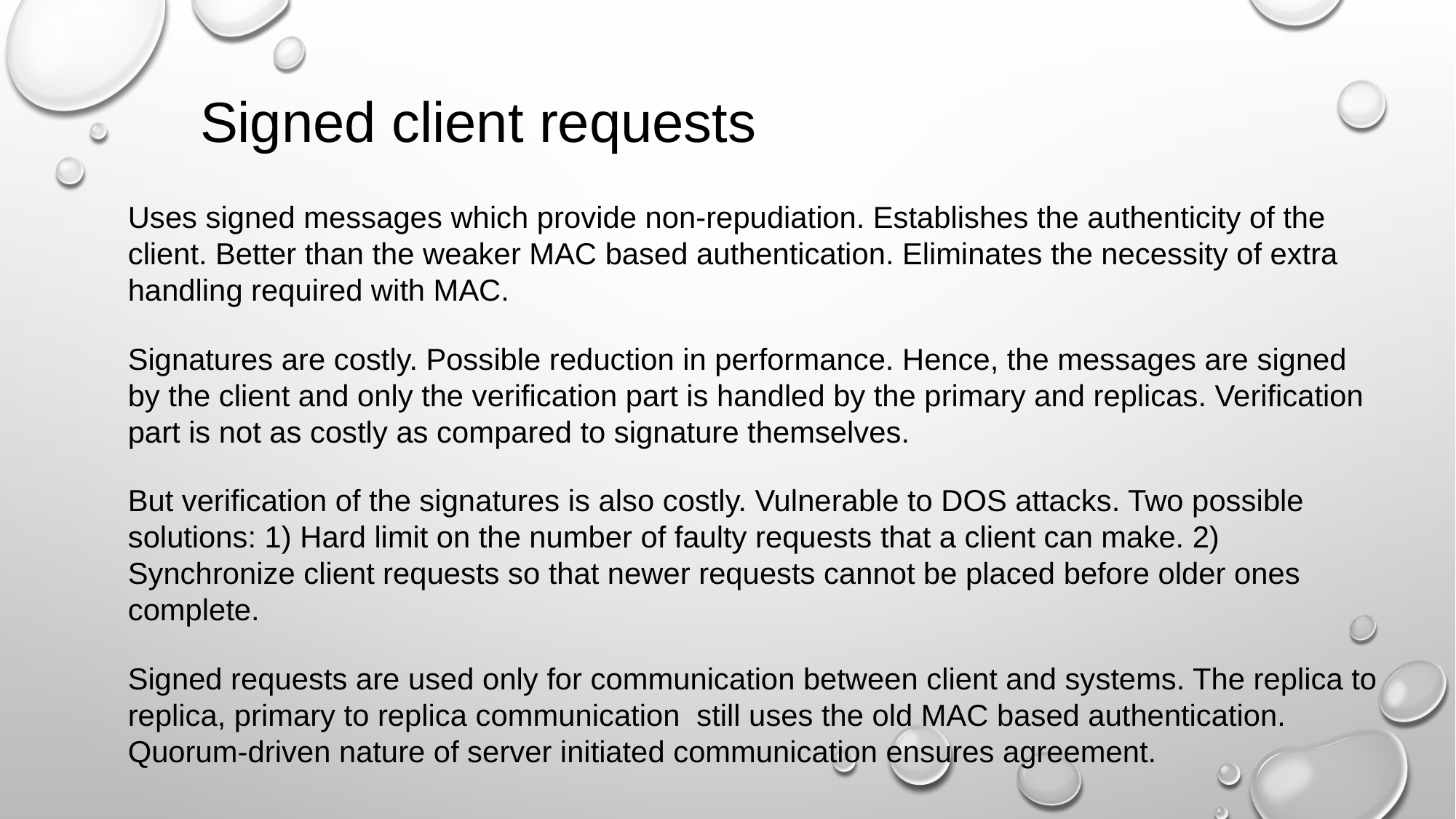

Signed client requests
Uses signed messages which provide non-repudiation. Establishes the authenticity of the client. Better than the weaker MAC based authentication. Eliminates the necessity of extra handling required with MAC.
Signatures are costly. Possible reduction in performance. Hence, the messages are signed by the client and only the verification part is handled by the primary and replicas. Verification part is not as costly as compared to signature themselves.
But verification of the signatures is also costly. Vulnerable to DOS attacks. Two possible solutions: 1) Hard limit on the number of faulty requests that a client can make. 2) Synchronize client requests so that newer requests cannot be placed before older ones complete.
Signed requests are used only for communication between client and systems. The replica to replica, primary to replica communication  still uses the old MAC based authentication. Quorum-driven nature of server initiated communication ensures agreement.